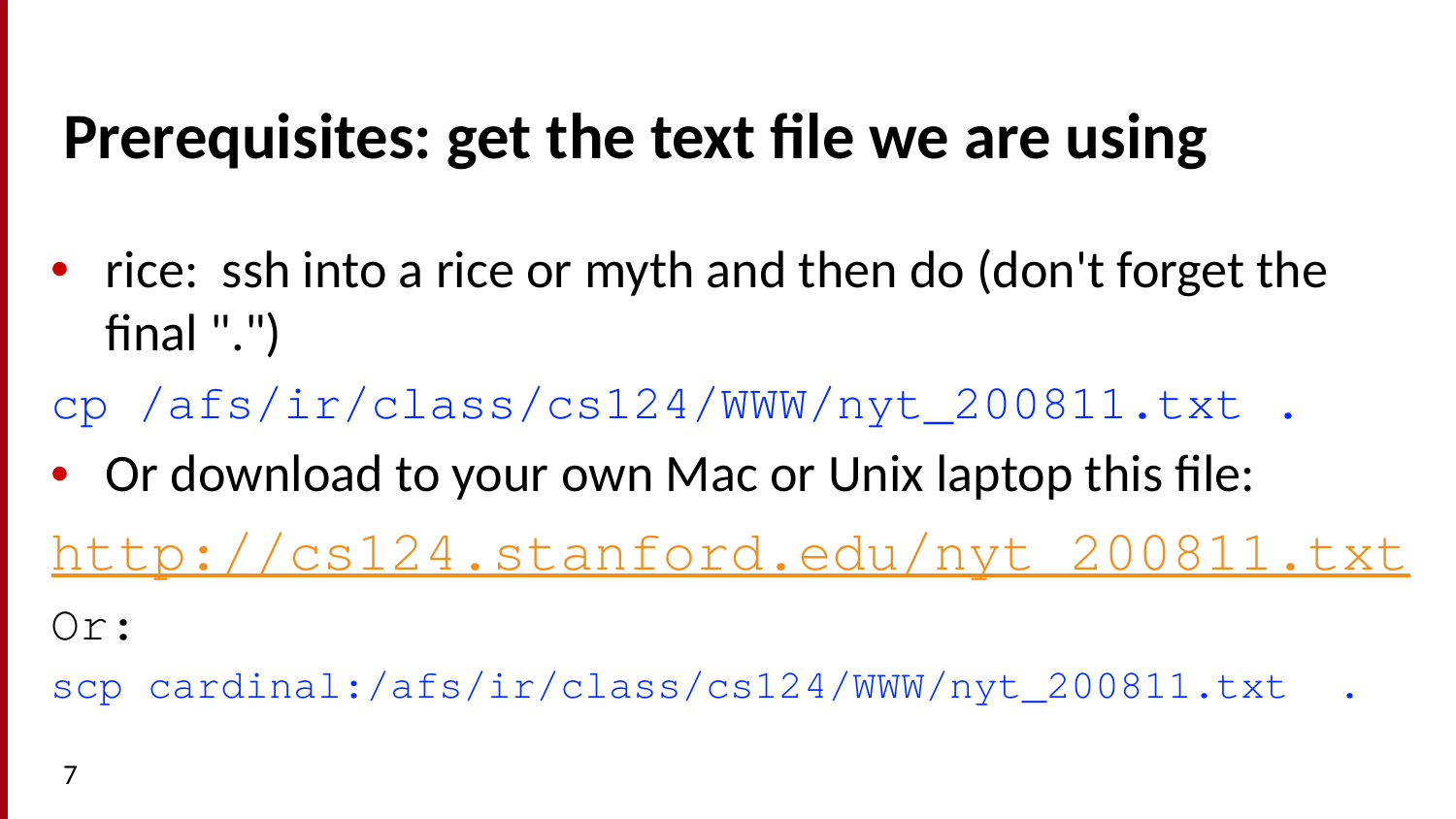

# Prerequisites: get the text file we are using
rice:  ssh into a rice or myth and then do (don't forget the final ".")
cp /afs/ir/class/cs124/WWW/nyt_200811.txt .
Or download to your own Mac or Unix laptop this file:
http://cs124.stanford.edu/nyt_200811.txt
Or:
scp cardinal:/afs/ir/class/cs124/WWW/nyt_200811.txt  .
7